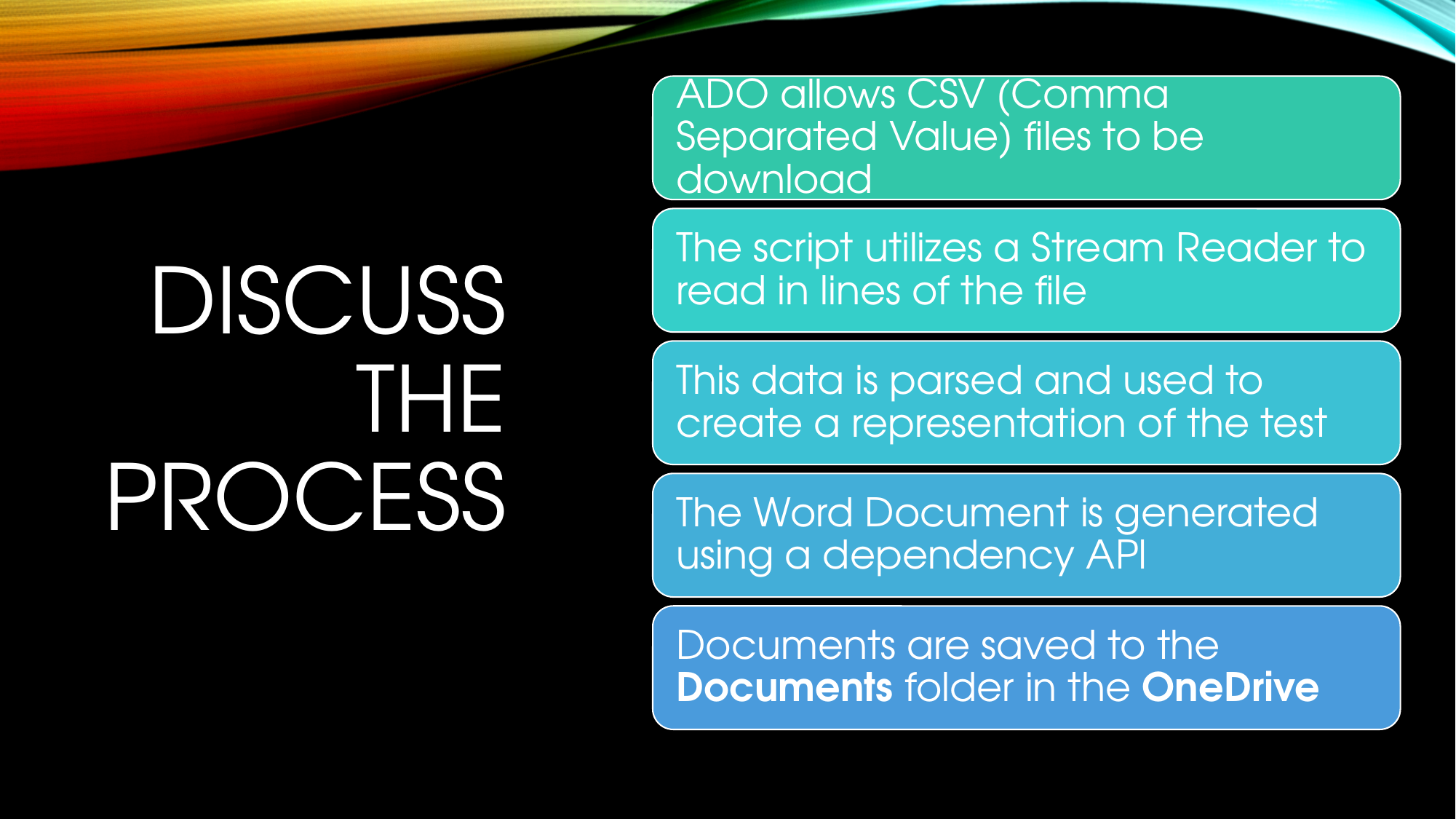

# Discuss The Process
ADO allows CSV (Comma Separated Value) files to be download
The script utilizes a Stream Reader to read in lines of the file
This data is parsed and used to create a representation of the test
The Word Document is generated using a dependency API
Documents are saved to the Documents folder in the OneDrive